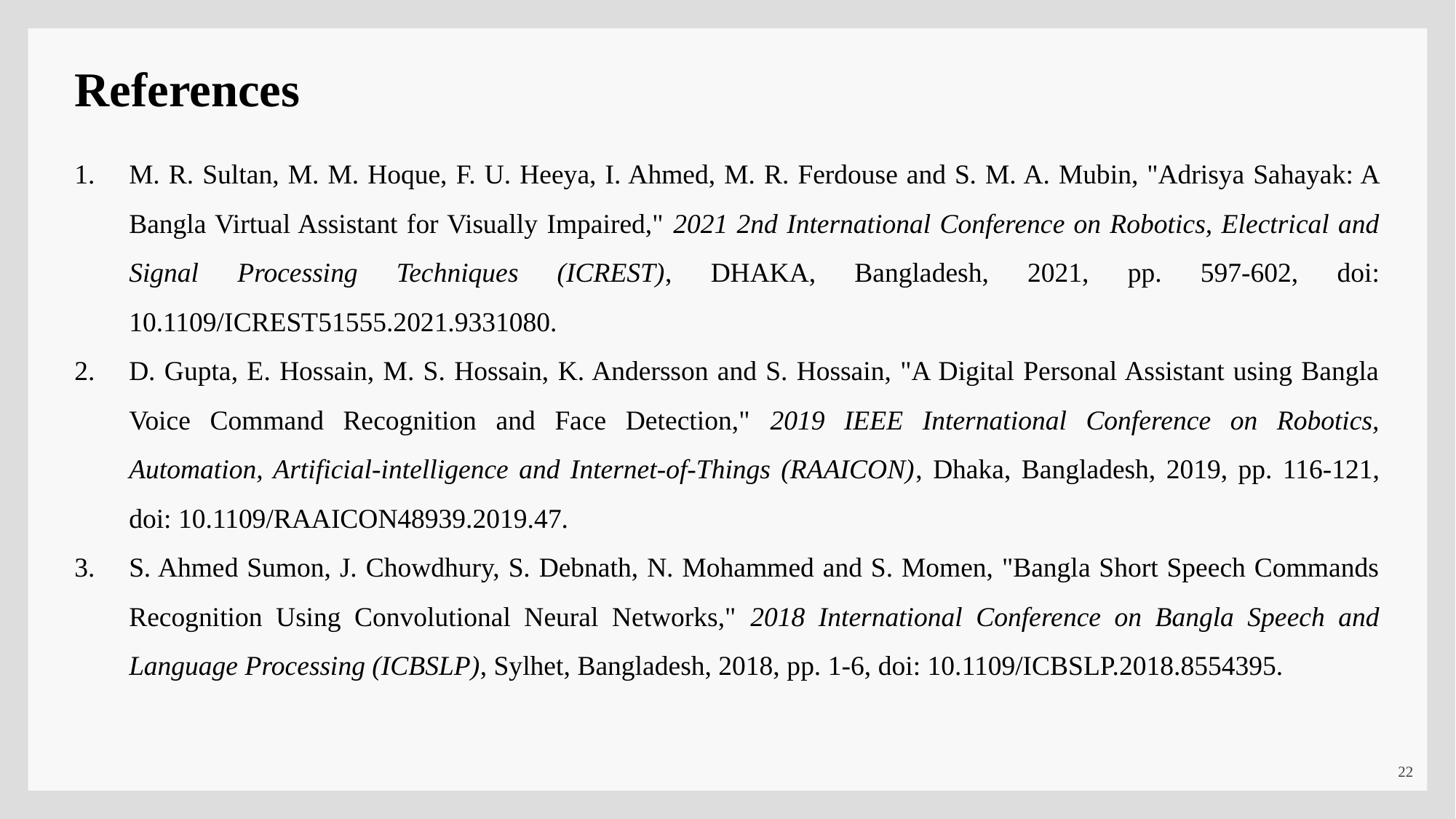

References
M. R. Sultan, M. M. Hoque, F. U. Heeya, I. Ahmed, M. R. Ferdouse and S. M. A. Mubin, "Adrisya Sahayak: A Bangla Virtual Assistant for Visually Impaired," 2021 2nd International Conference on Robotics, Electrical and Signal Processing Techniques (ICREST), DHAKA, Bangladesh, 2021, pp. 597-602, doi: 10.1109/ICREST51555.2021.9331080.
D. Gupta, E. Hossain, M. S. Hossain, K. Andersson and S. Hossain, "A Digital Personal Assistant using Bangla Voice Command Recognition and Face Detection," 2019 IEEE International Conference on Robotics, Automation, Artificial-intelligence and Internet-of-Things (RAAICON), Dhaka, Bangladesh, 2019, pp. 116-121, doi: 10.1109/RAAICON48939.2019.47.
S. Ahmed Sumon, J. Chowdhury, S. Debnath, N. Mohammed and S. Momen, "Bangla Short Speech Commands Recognition Using Convolutional Neural Networks," 2018 International Conference on Bangla Speech and Language Processing (ICBSLP), Sylhet, Bangladesh, 2018, pp. 1-6, doi: 10.1109/ICBSLP.2018.8554395.
22